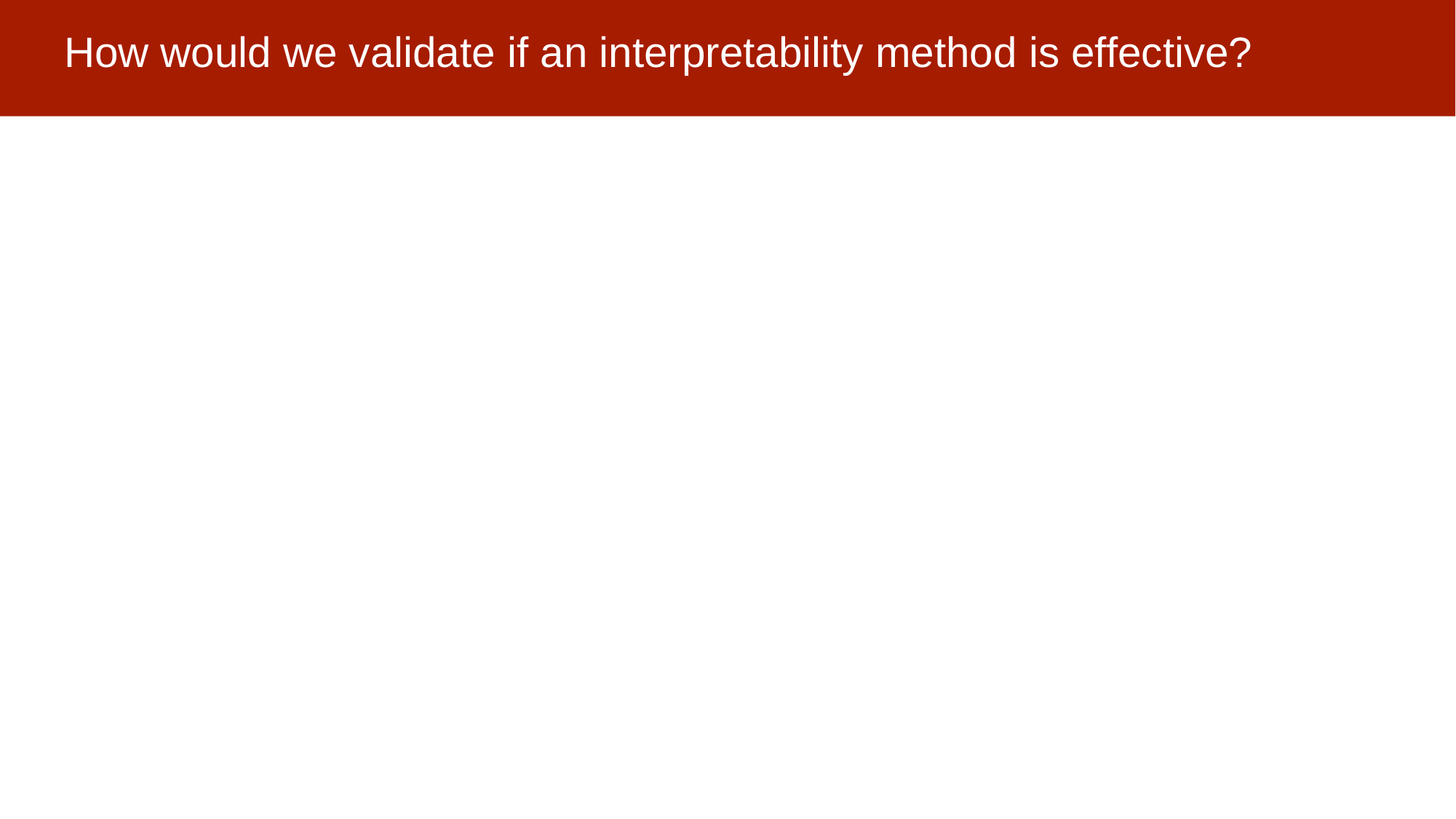

# How would we validate if an interpretability method is effective?